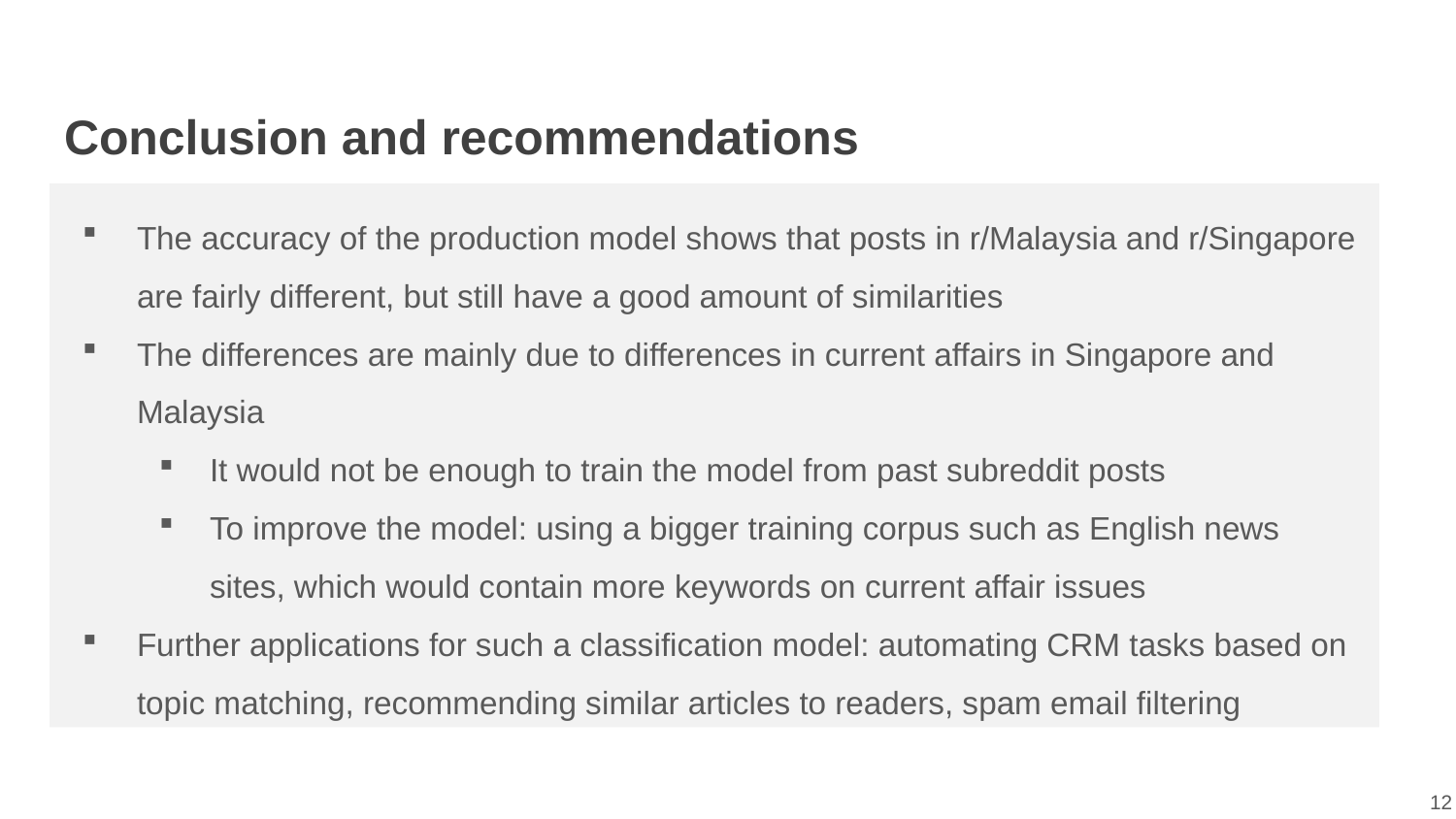

# Conclusion and recommendations
The accuracy of the production model shows that posts in r/Malaysia and r/Singapore are fairly different, but still have a good amount of similarities
The differences are mainly due to differences in current affairs in Singapore and Malaysia
It would not be enough to train the model from past subreddit posts
To improve the model: using a bigger training corpus such as English news sites, which would contain more keywords on current affair issues
Further applications for such a classification model: automating CRM tasks based on topic matching, recommending similar articles to readers, spam email filtering
12